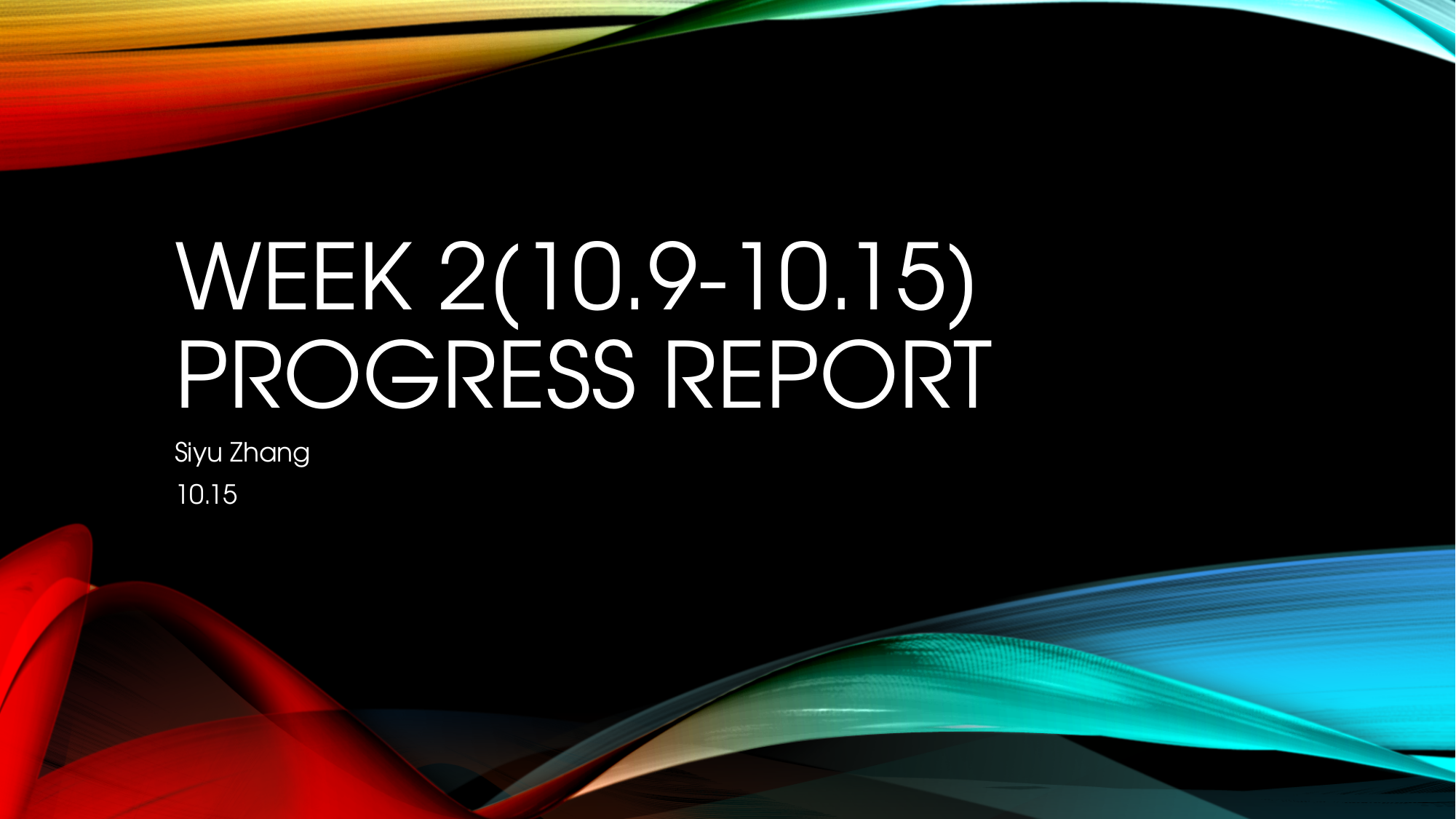

# Week 2(10.9-10.15) Progress Report
Siyu Zhang
10.15